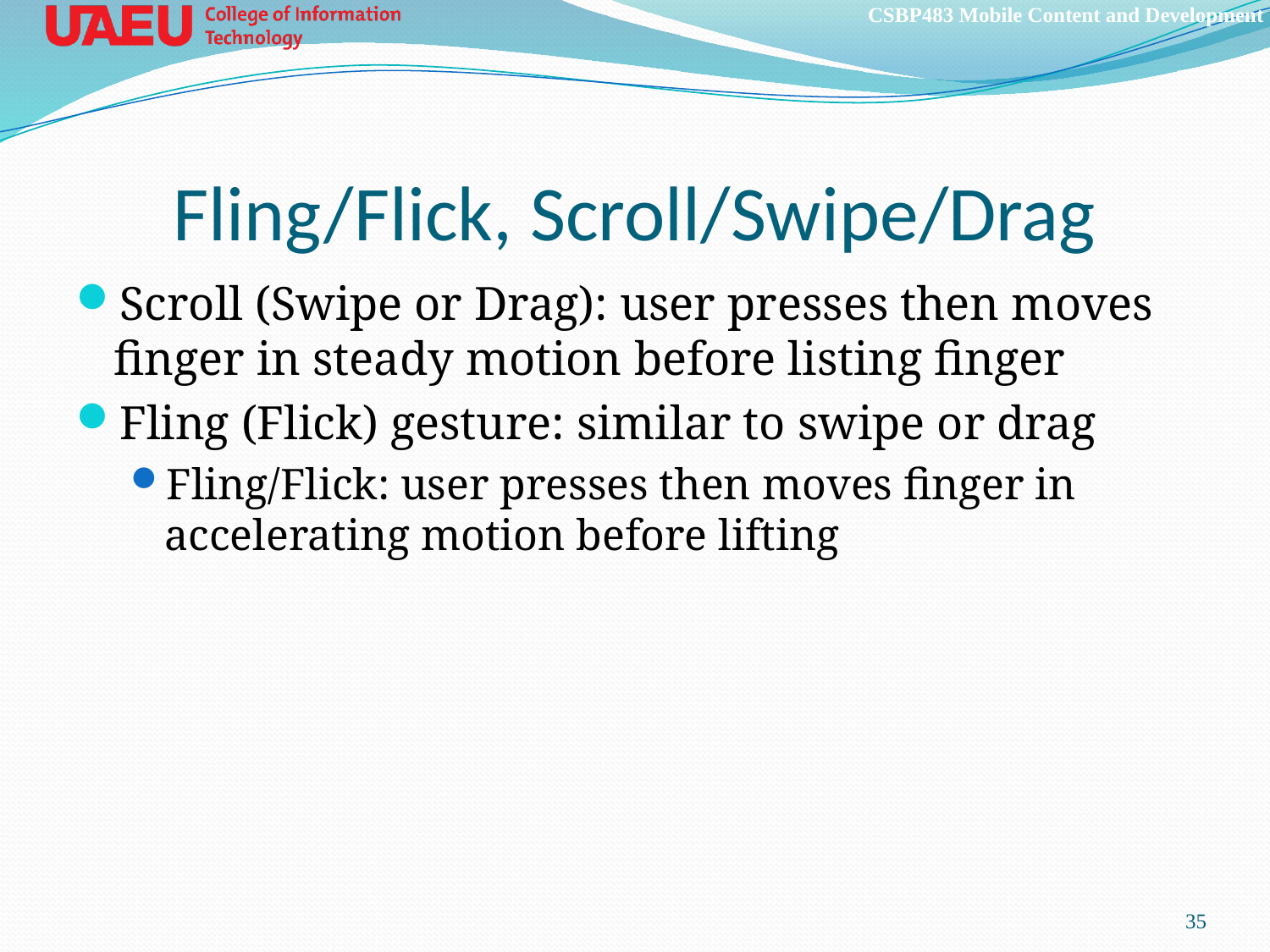

# Fling/Flick, Scroll/Swipe/Drag
Scroll (Swipe or Drag): user presses then moves finger in steady motion before listing finger
Fling (Flick) gesture: similar to swipe or drag
Fling/Flick: user presses then moves finger in accelerating motion before lifting
35